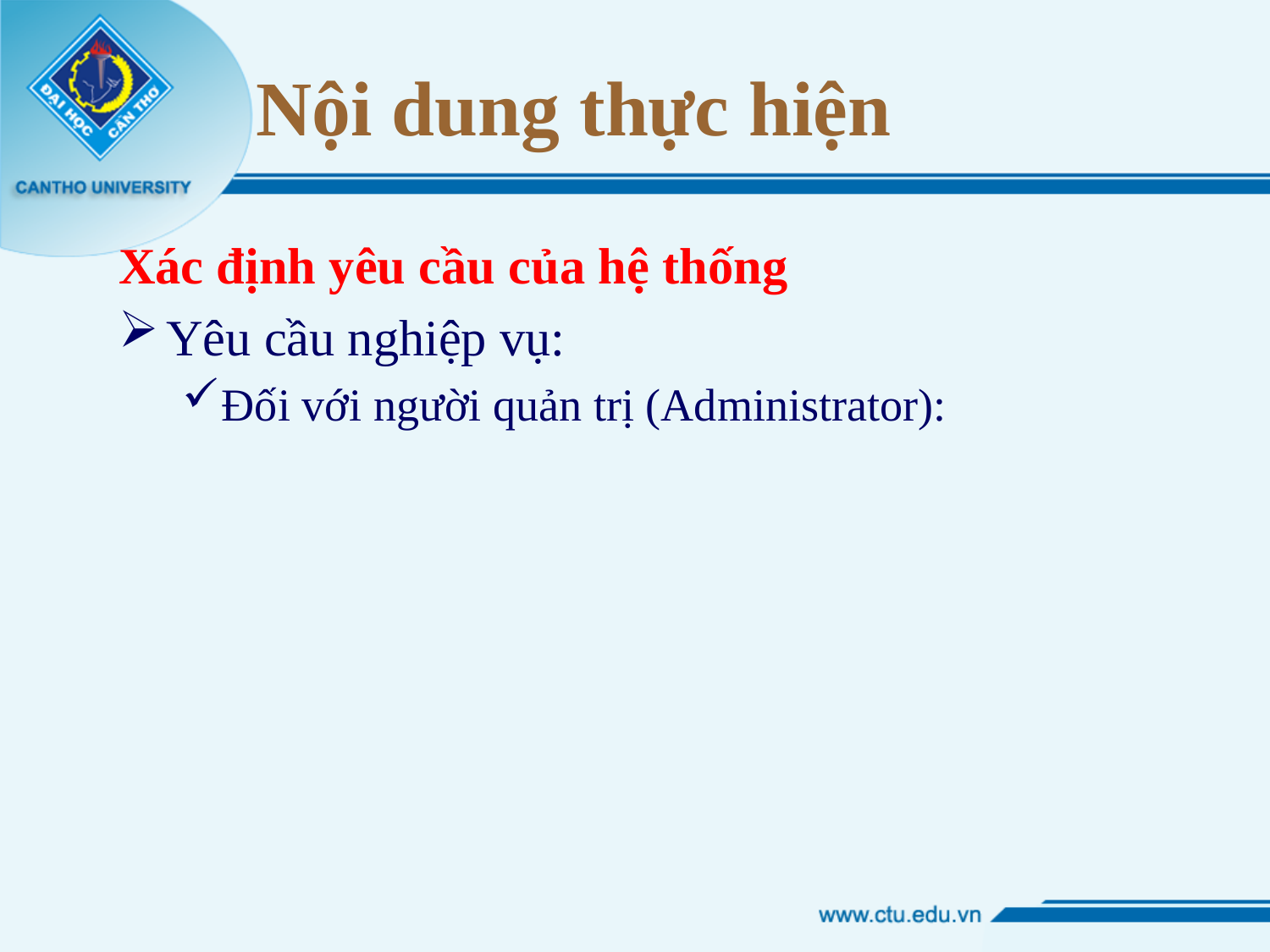

# Nội dung thực hiện
Xác định yêu cầu của hệ thống
Yêu cầu nghiệp vụ:
Đối với người quản trị (Administrator):